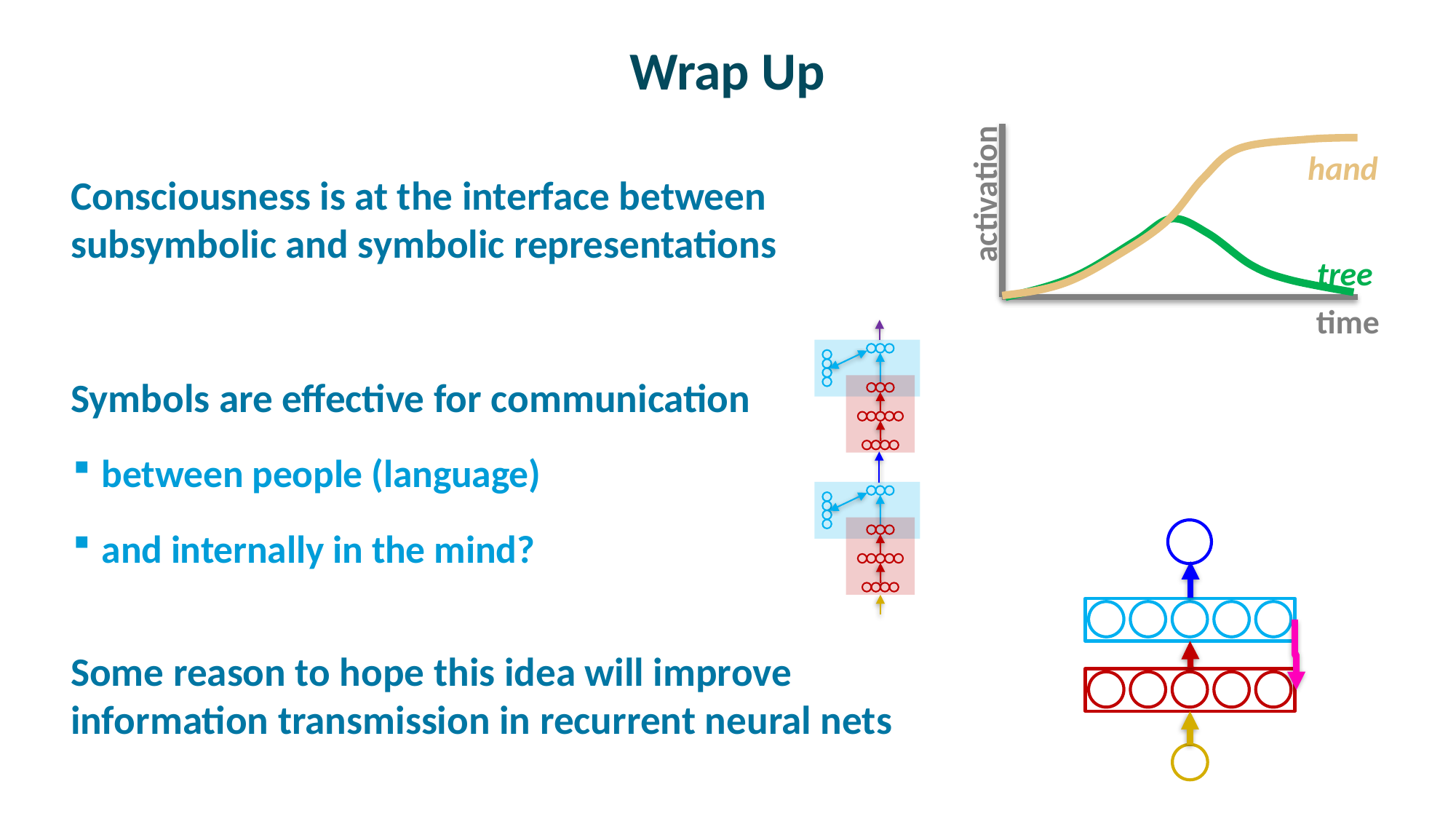

# Wrap Up

hand
activation
tree
time
Consciousness is at the interface between subsymbolic and symbolic representations

Symbols are effective for communication
between people (language)
and internally in the mind?
Some reason to hope this idea will improve information transmission in recurrent neural nets